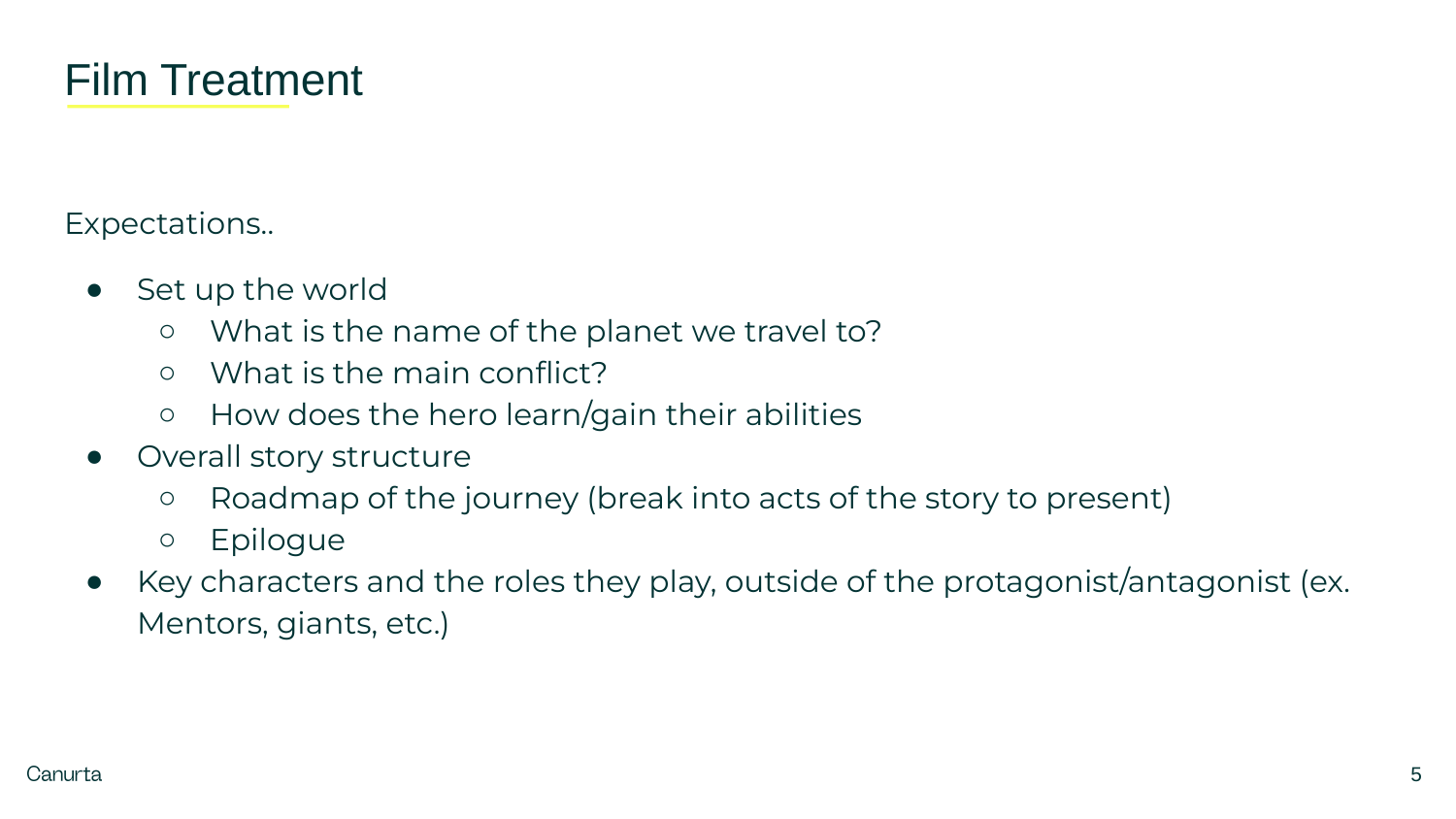

# Film Treatment

Expectations..
Set up the world
What is the name of the planet we travel to?
What is the main conflict?
How does the hero learn/gain their abilities
Overall story structure
Roadmap of the journey (break into acts of the story to present)
Epilogue
Key characters and the roles they play, outside of the protagonist/antagonist (ex. Mentors, giants, etc.)
5